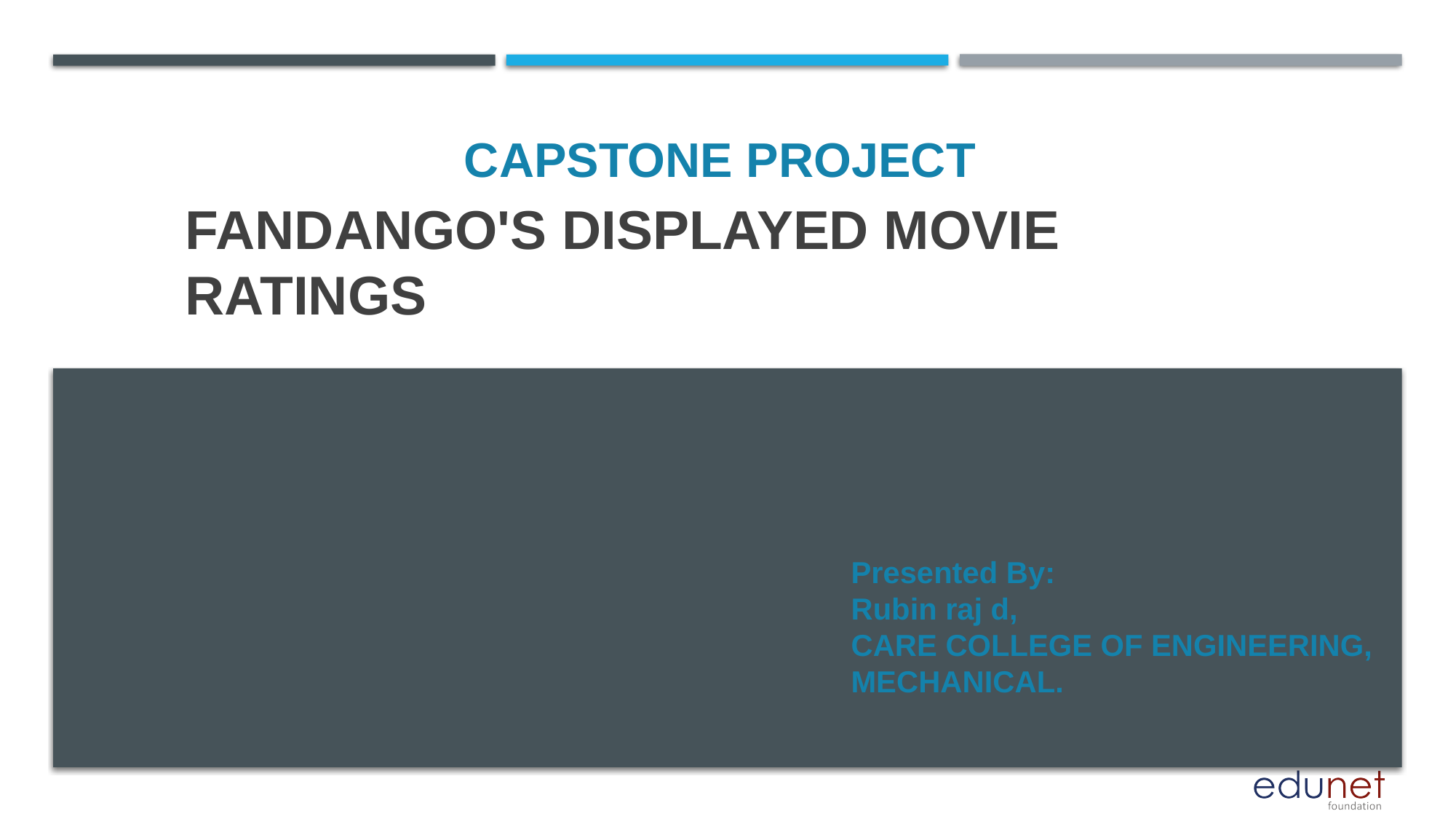

CAPSTONE PROJECT
# Fandango's displayed movie ratings
Presented By:
Rubin raj d,
CARE COLLEGE OF ENGINEERING,
MECHANICAL.